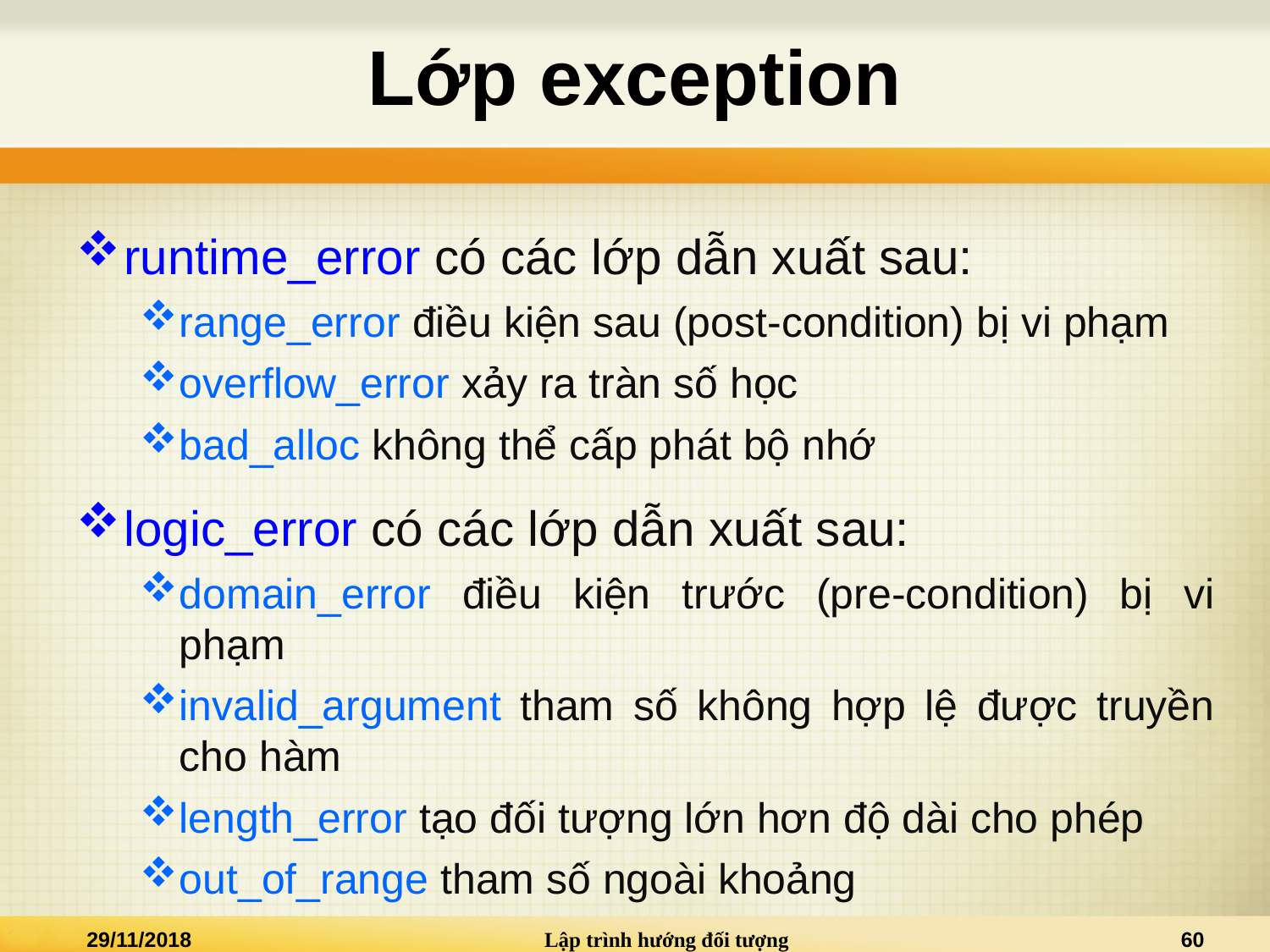

# Lớp exception
runtime_error có các lớp dẫn xuất sau:
range_error điều kiện sau (post-condition) bị vi phạm
overflow_error xảy ra tràn số học
bad_alloc không thể cấp phát bộ nhớ
logic_error có các lớp dẫn xuất sau:
domain_error điều kiện trước (pre-condition) bị vi phạm
invalid_argument tham số không hợp lệ được truyền cho hàm
length_error tạo đối tượng lớn hơn độ dài cho phép
out_of_range tham số ngoài khoảng
29/11/2018
Lập trình hướng đối tượng
60